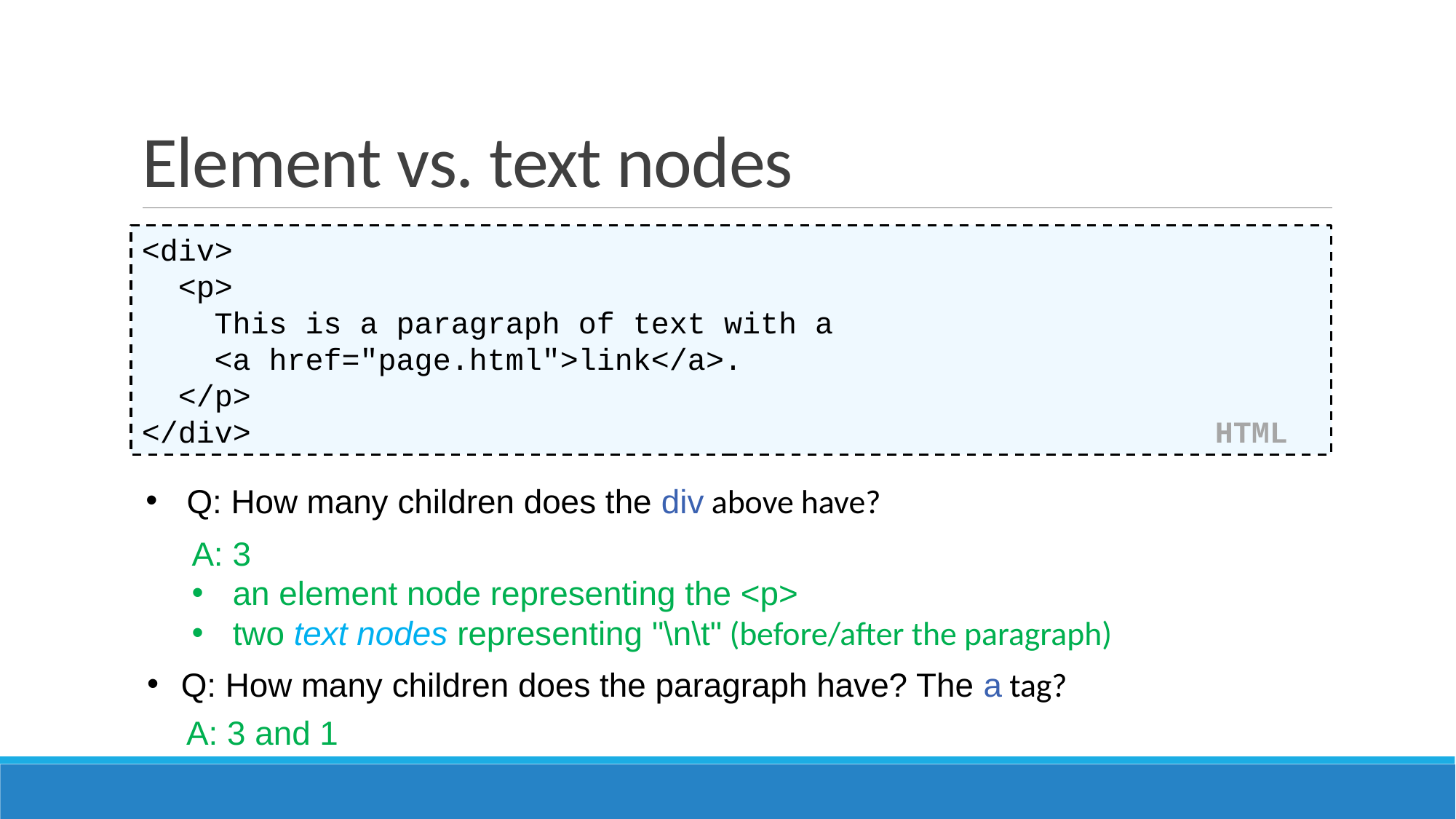

# Element vs. text nodes
<div>
  <p>
    This is a paragraph of text with a
    <a href="page.html">link</a>.
  </p>
</div>                                                     HTML
Q: How many children does the div above have?
A: 3
an element node representing the <p>
two text nodes representing "\n\t" (before/after the paragraph)

Q: How many children does the paragraph have? The a tag?
A: 3 and 1